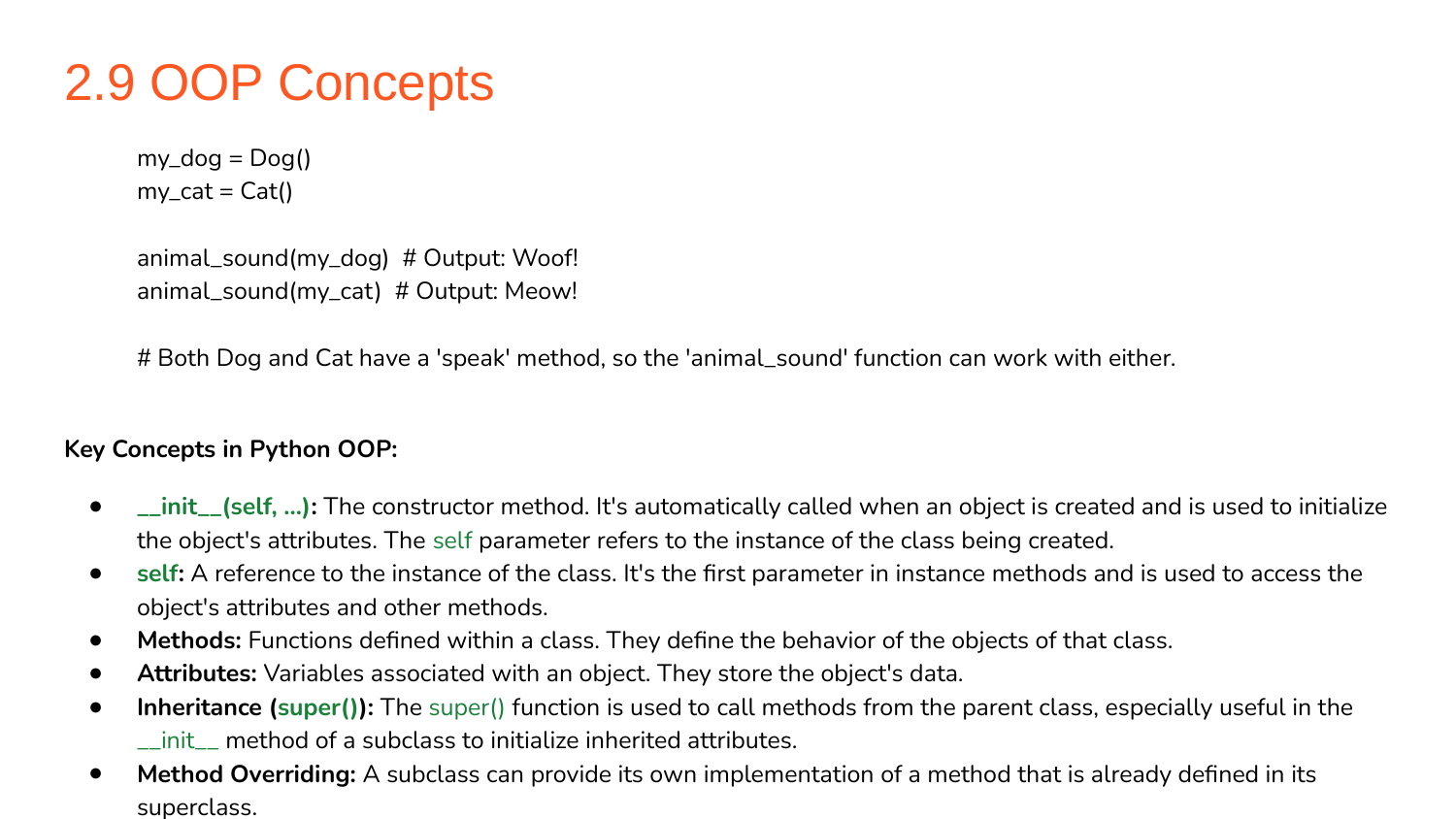

# 2.9 OOP Concepts
my_dog = Dog()
my_cat = Cat()

animal_sound(my_dog)  # Output: Woof!
animal_sound(my_cat)  # Output: Meow!

# Both Dog and Cat have a 'speak' method, so the 'animal_sound' function can work with either.

Key Concepts in Python OOP:
__init__(self, ...): The constructor method. It's automatically called when an object is created and is used to initialize the object's attributes. The self parameter refers to the instance of the class being created.
self: A reference to the instance of the class. It's the first parameter in instance methods and is used to access the object's attributes and other methods.
Methods: Functions defined within a class. They define the behavior of the objects of that class.
Attributes: Variables associated with an object. They store the object's data.
Inheritance (super()): The super() function is used to call methods from the parent class, especially useful in the __init__ method of a subclass to initialize inherited attributes.
Method Overriding: A subclass can provide its own implementation of a method that is already defined in its superclass.